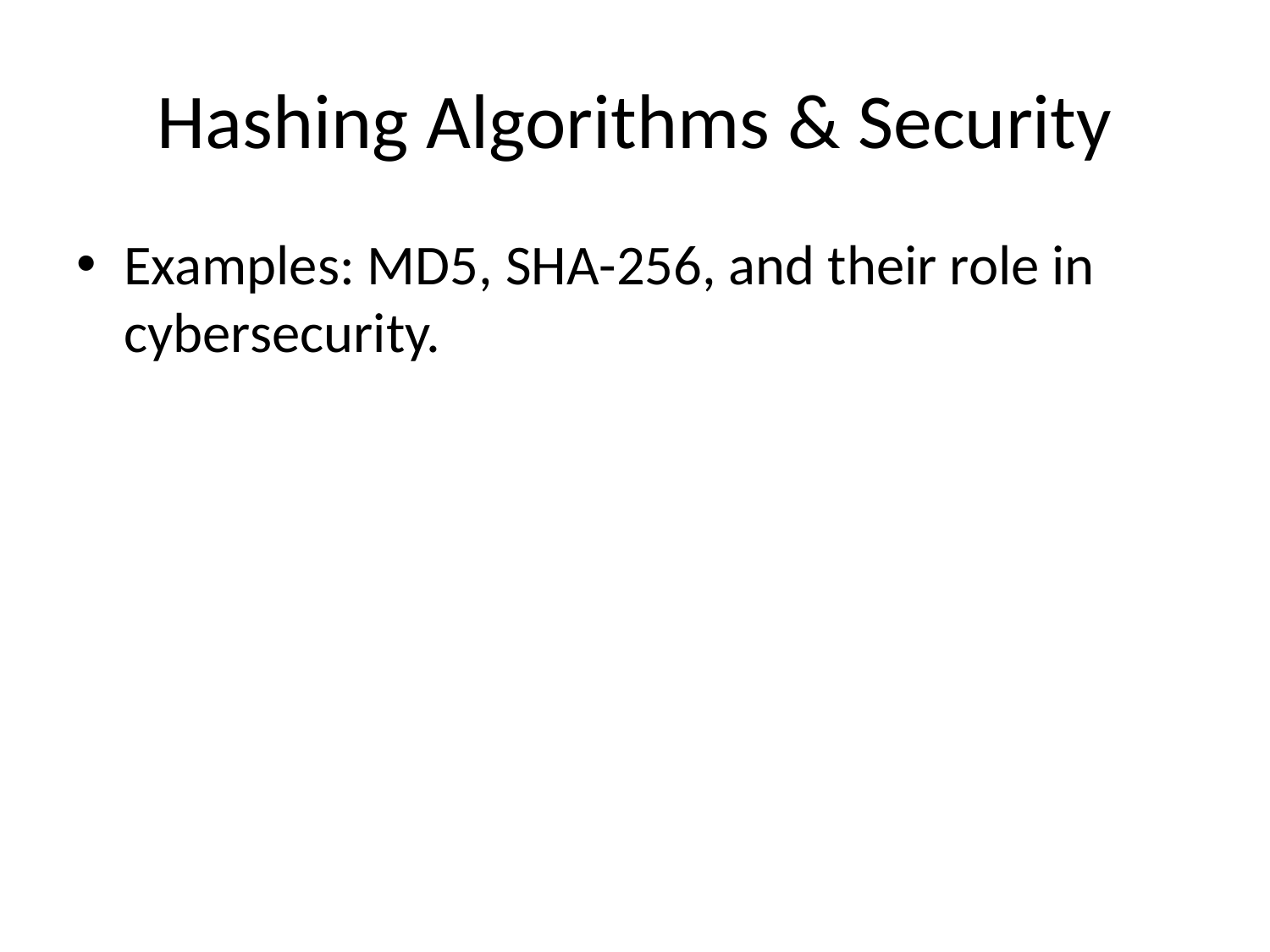

# Hashing Algorithms & Security
Examples: MD5, SHA-256, and their role in cybersecurity.